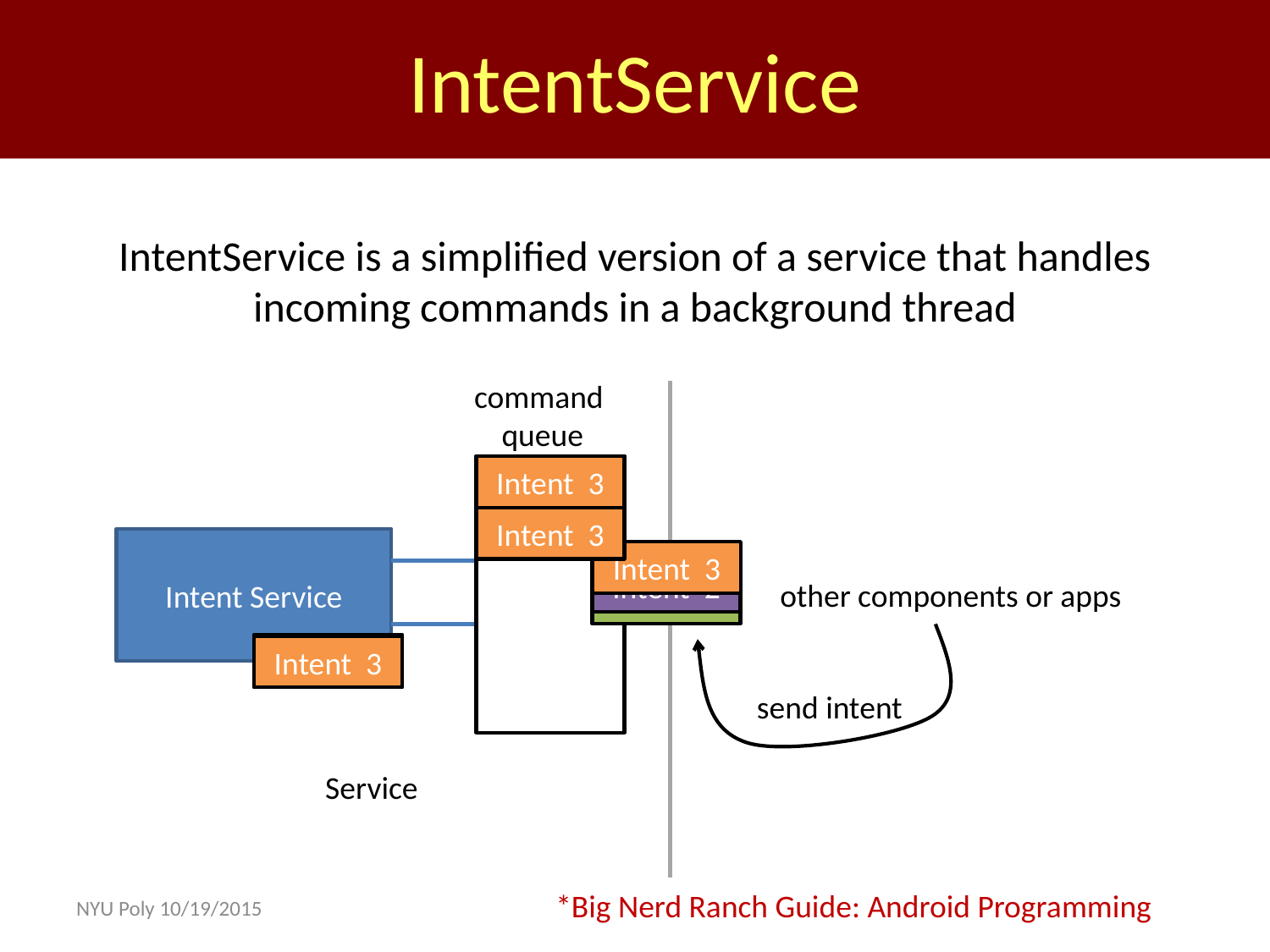

IntentService
IntentService is a simplified version of a service that handles incoming commands in a background thread
command
queue
Intent  1
Intent  2
Intent  3

Intent  3
Intent Service
Intent  3
Intent  2
other components or apps
Intent  1

Intent  2
Intent  1
Intent  3
send intent
Service
*Big Nerd Ranch Guide: Android Programming
NYU Poly 10/19/2015